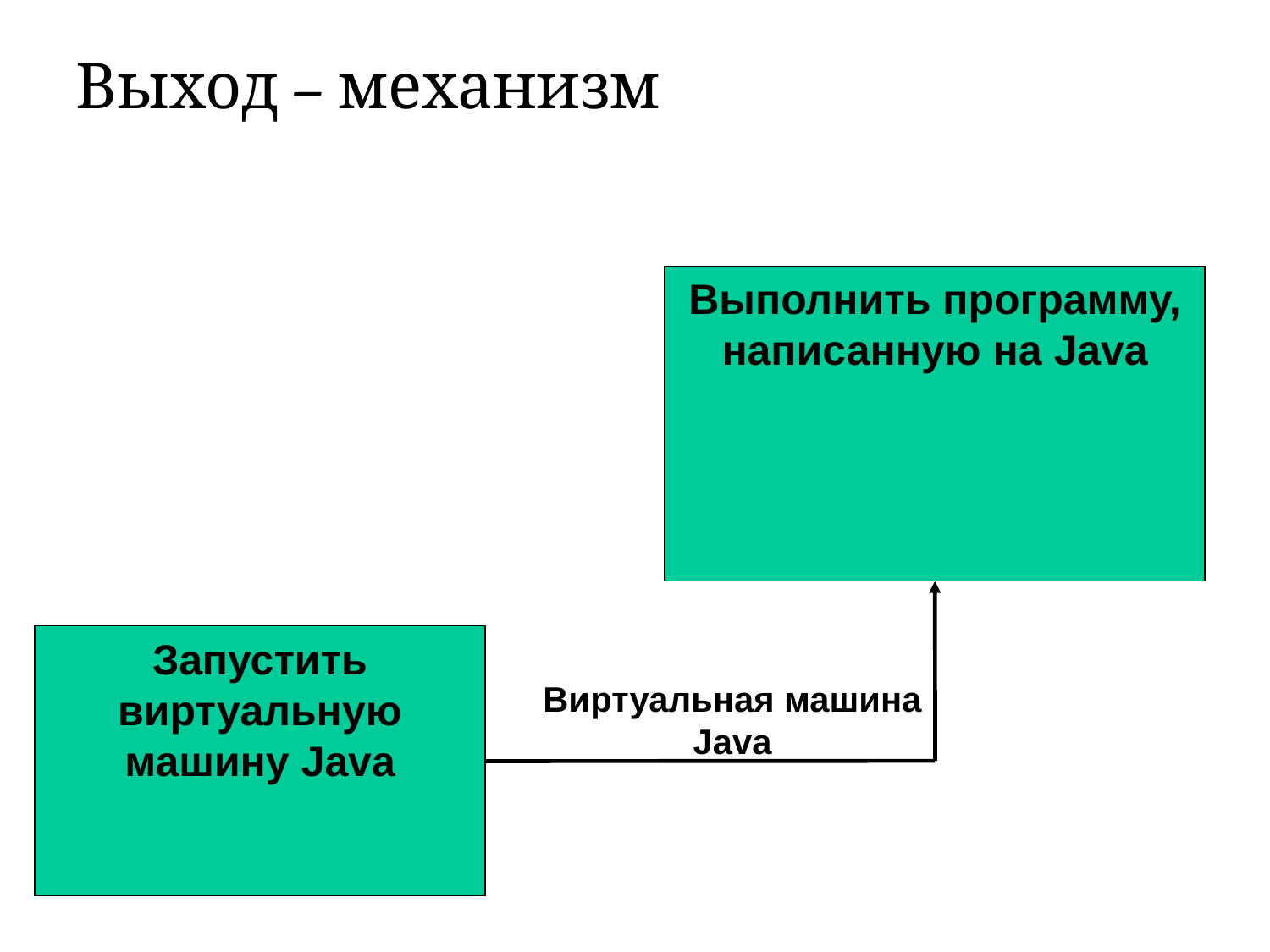

# Выход – механизм

Выполнить программу, написанную на Java

Запустить виртуальную машину Java
Виртуальная машина Java